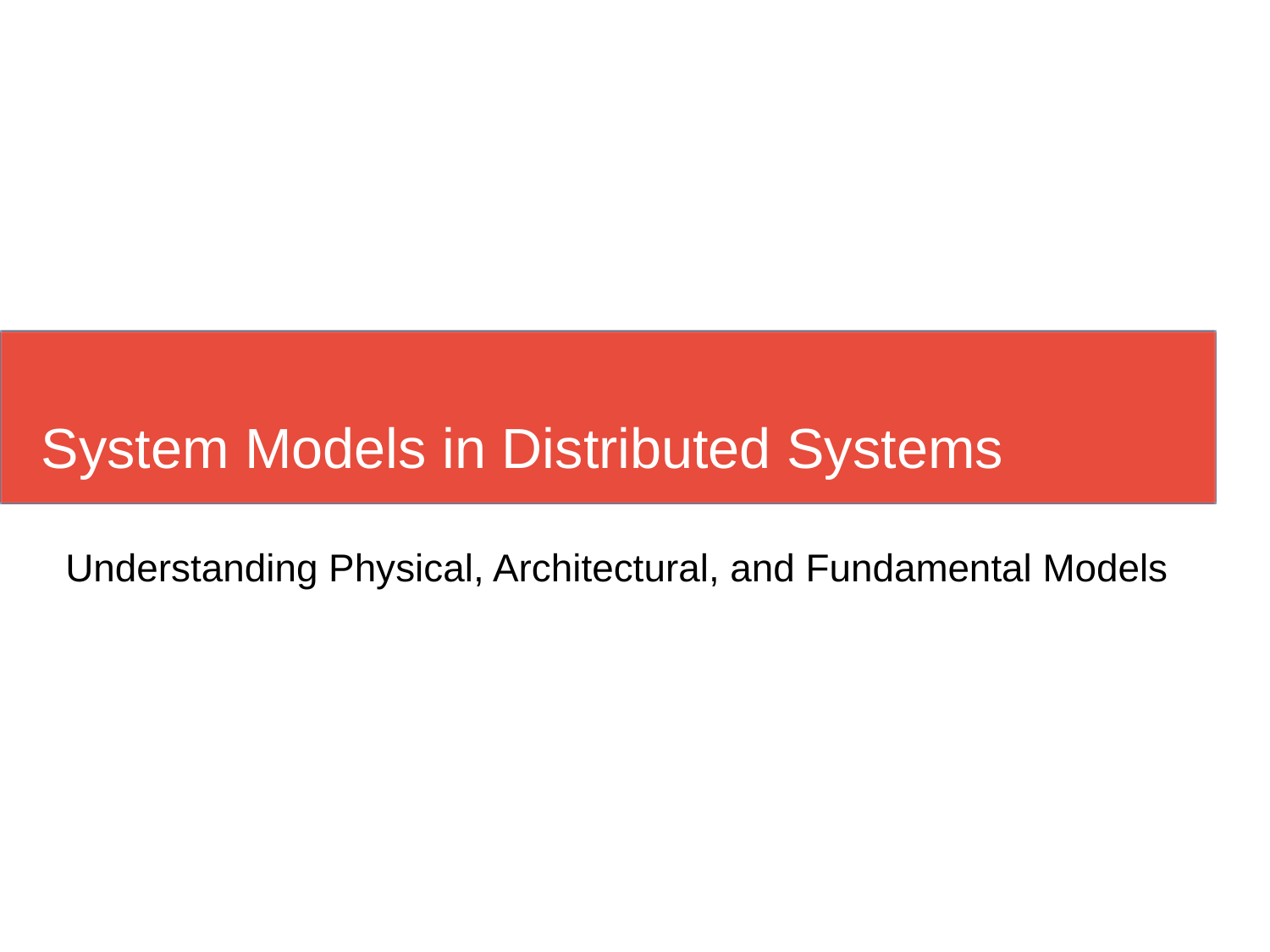

# System Models in Distributed Systems
Understanding Physical, Architectural, and Fundamental Models